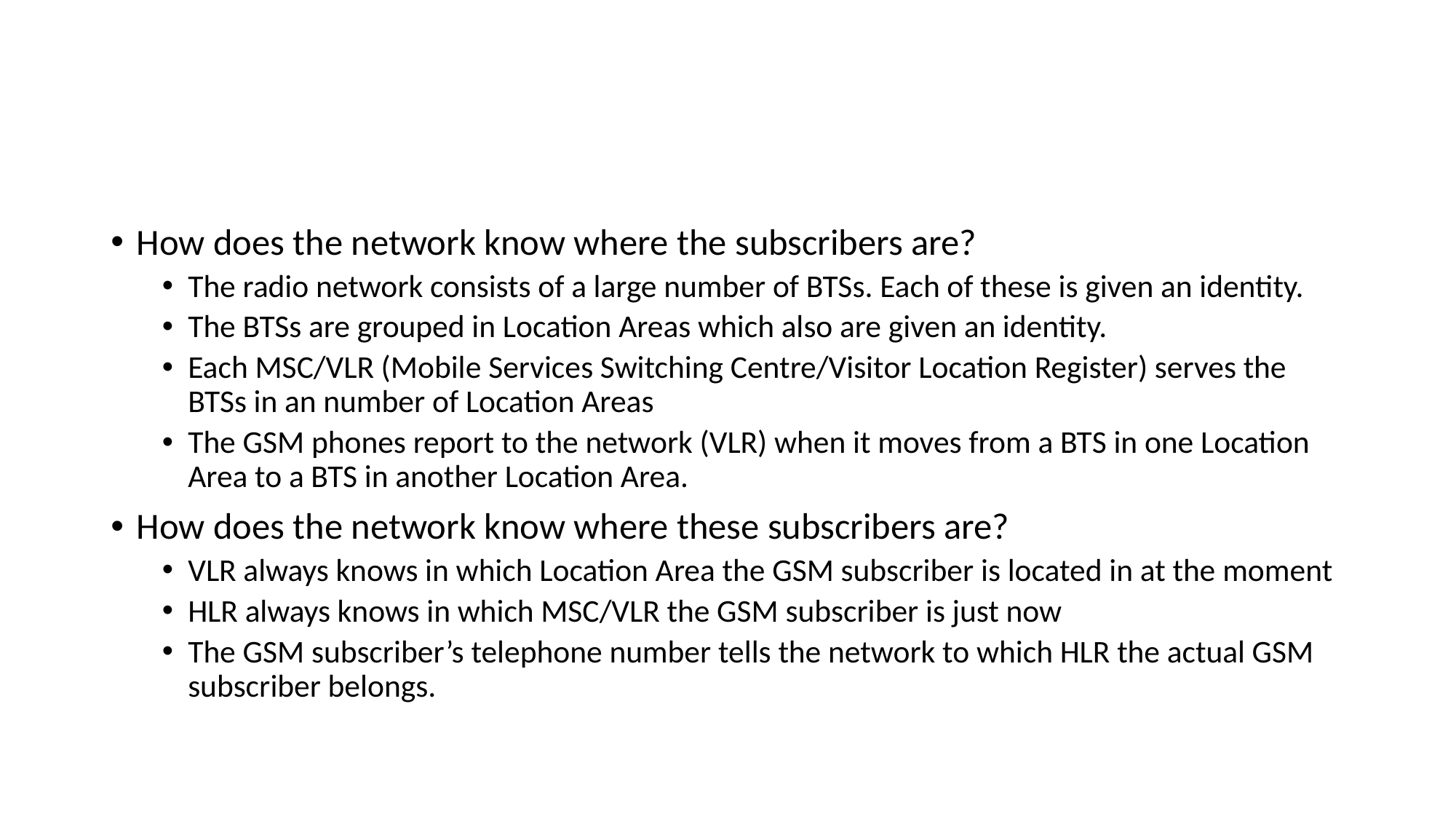

#
How does the network know where the subscribers are?
The radio network consists of a large number of BTSs. Each of these is given an identity.
The BTSs are grouped in Location Areas which also are given an identity.
Each MSC/VLR (Mobile Services Switching Centre/Visitor Location Register) serves the BTSs in an number of Location Areas
The GSM phones report to the network (VLR) when it moves from a BTS in one Location Area to a BTS in another Location Area.
How does the network know where these subscribers are?
VLR always knows in which Location Area the GSM subscriber is located in at the moment
HLR always knows in which MSC/VLR the GSM subscriber is just now
The GSM subscriber’s telephone number tells the network to which HLR the actual GSM subscriber belongs.